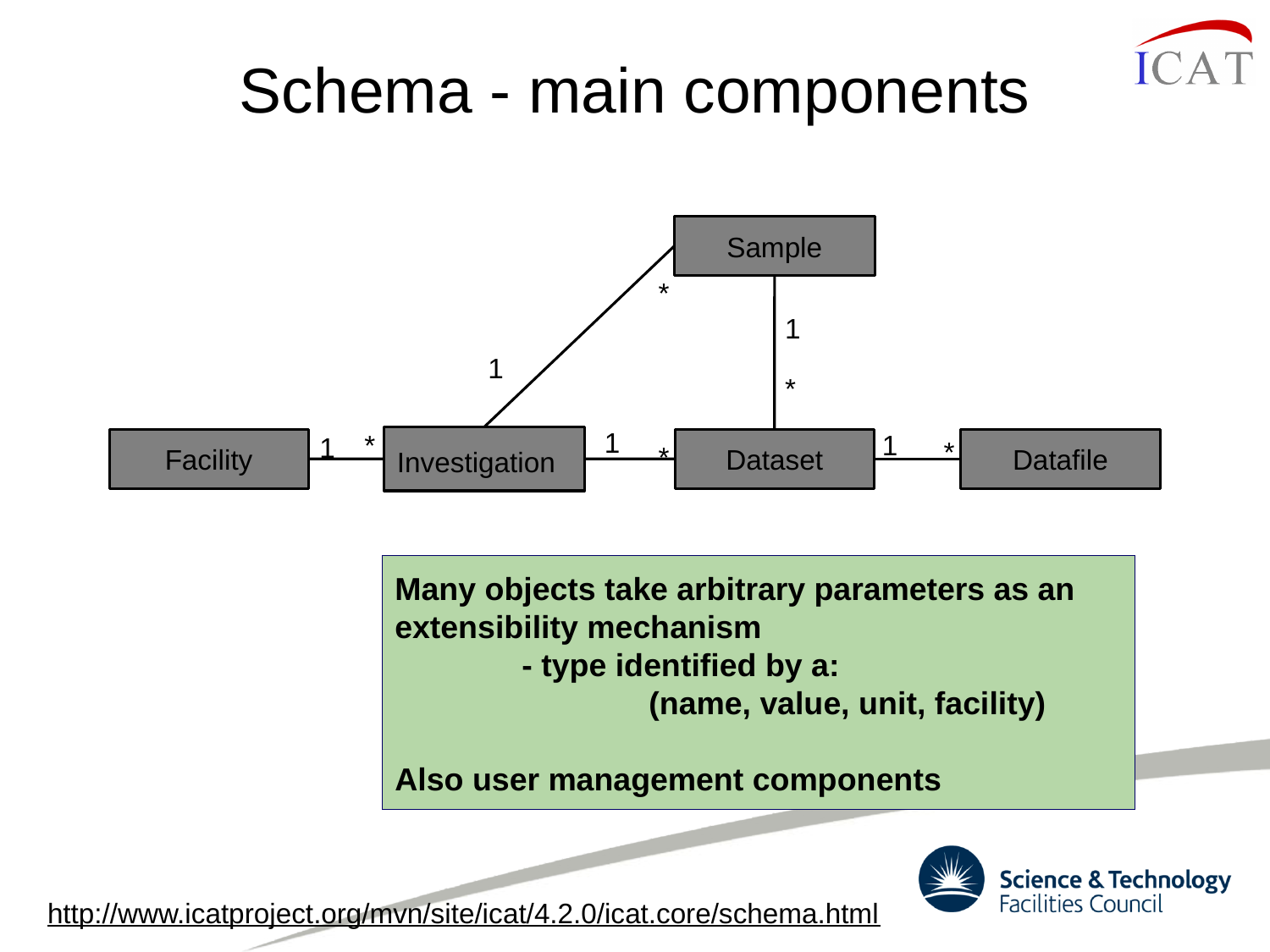

# Schema - main components
Sample
*
1
1
*
1
1
*
1
*
*
Investigation
Facility
Dataset
Datafile
Many objects take arbitrary parameters as an extensibility mechanism
	- type identified by a:
		(name, value, unit, facility)

Also user management components
http://www.icatproject.org/mvn/site/icat/4.2.0/icat.core/schema.html